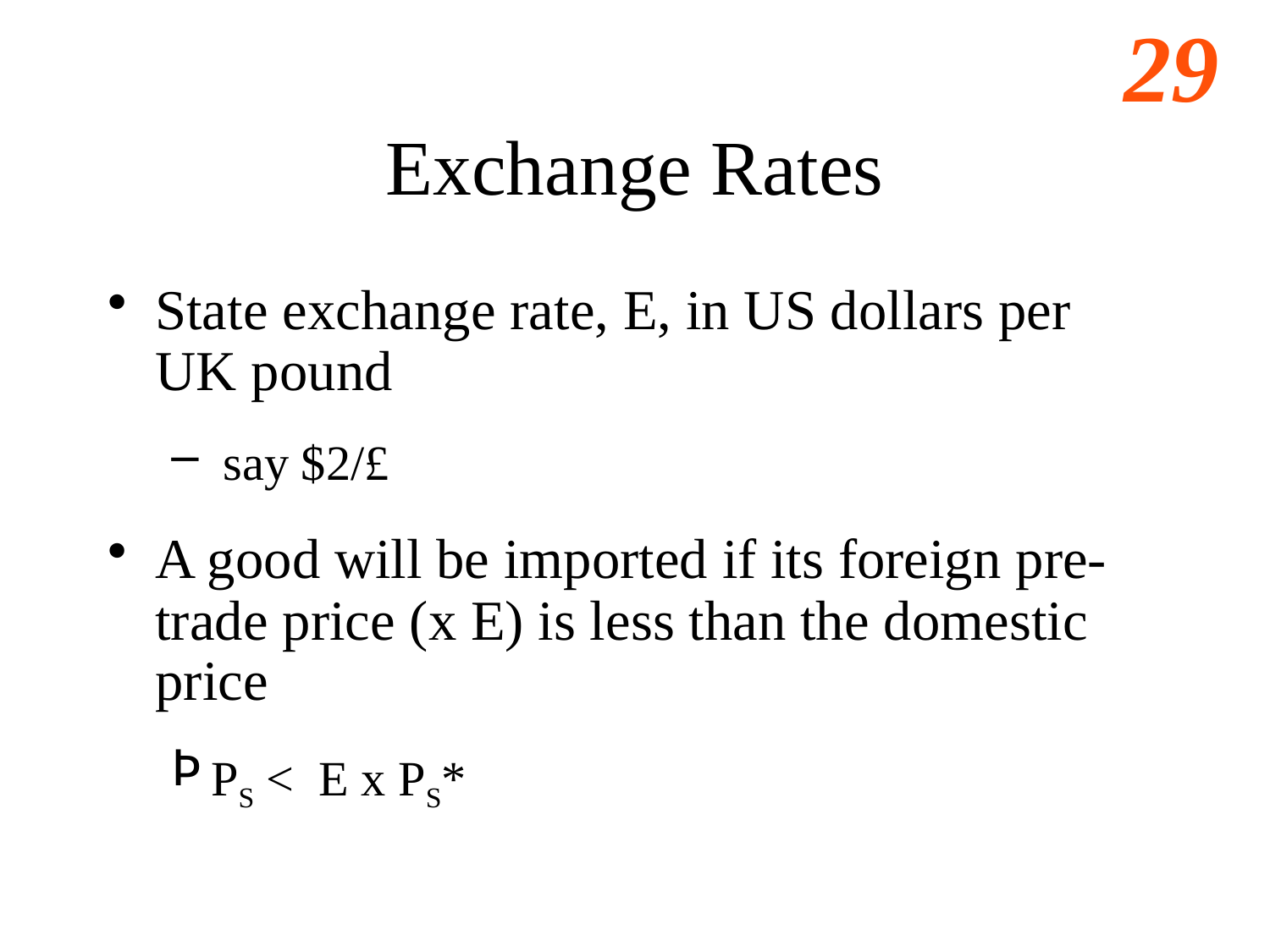

# Exchange Rates
State exchange rate, E, in US dollars per UK pound
 say $2/£
A good will be imported if its foreign pre-trade price (x E) is less than the domestic price
PS <  E x PS*